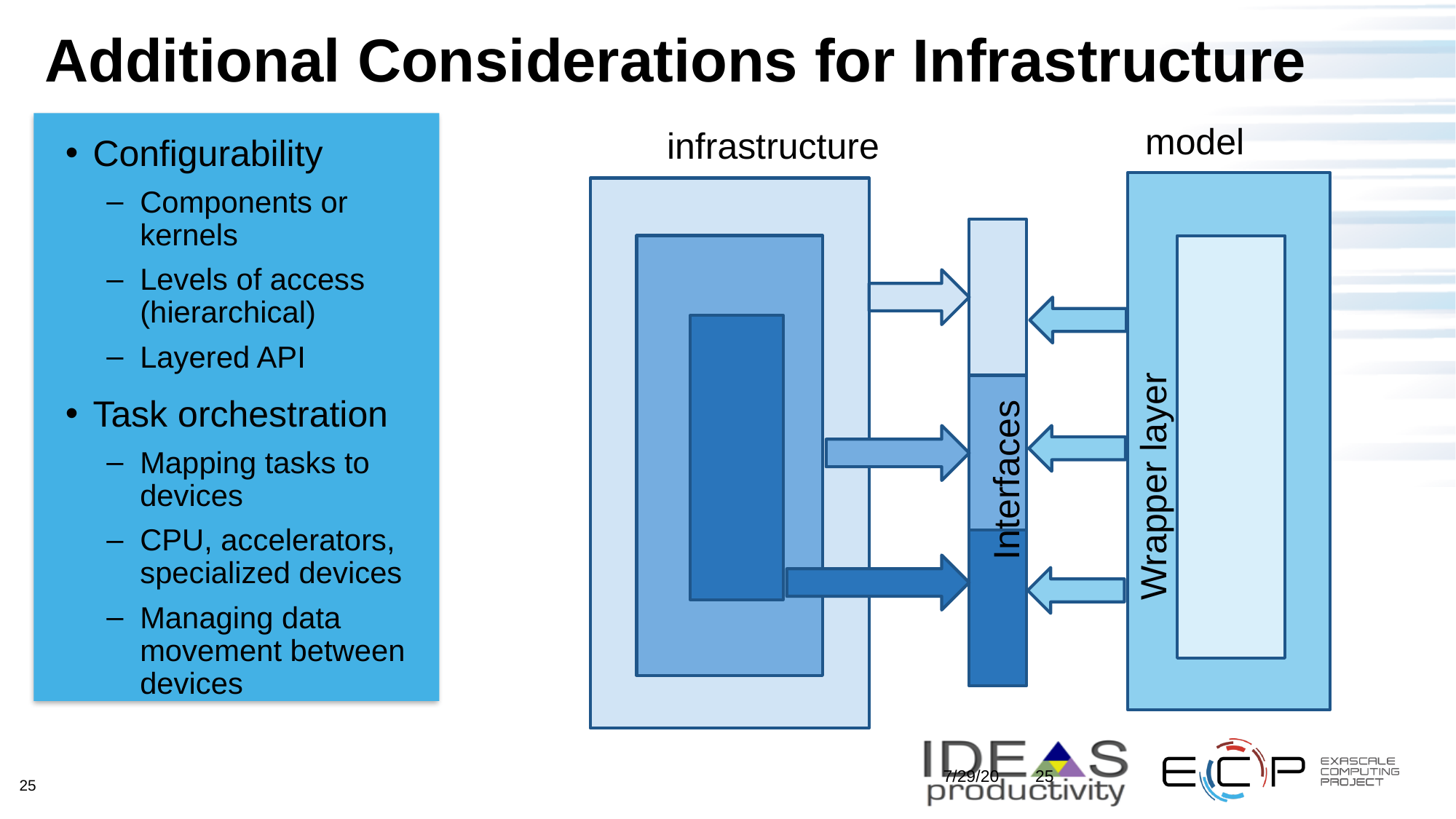

# Additional Considerations for Infrastructure

model
infrastructure

Interfaces
Wrapper layer

Configurability
Components or kernels
Levels of access (hierarchical)
Layered API
Task orchestration
Mapping tasks to devices
CPU, accelerators, specialized devices
Managing data movement between devices

7/29/20
25